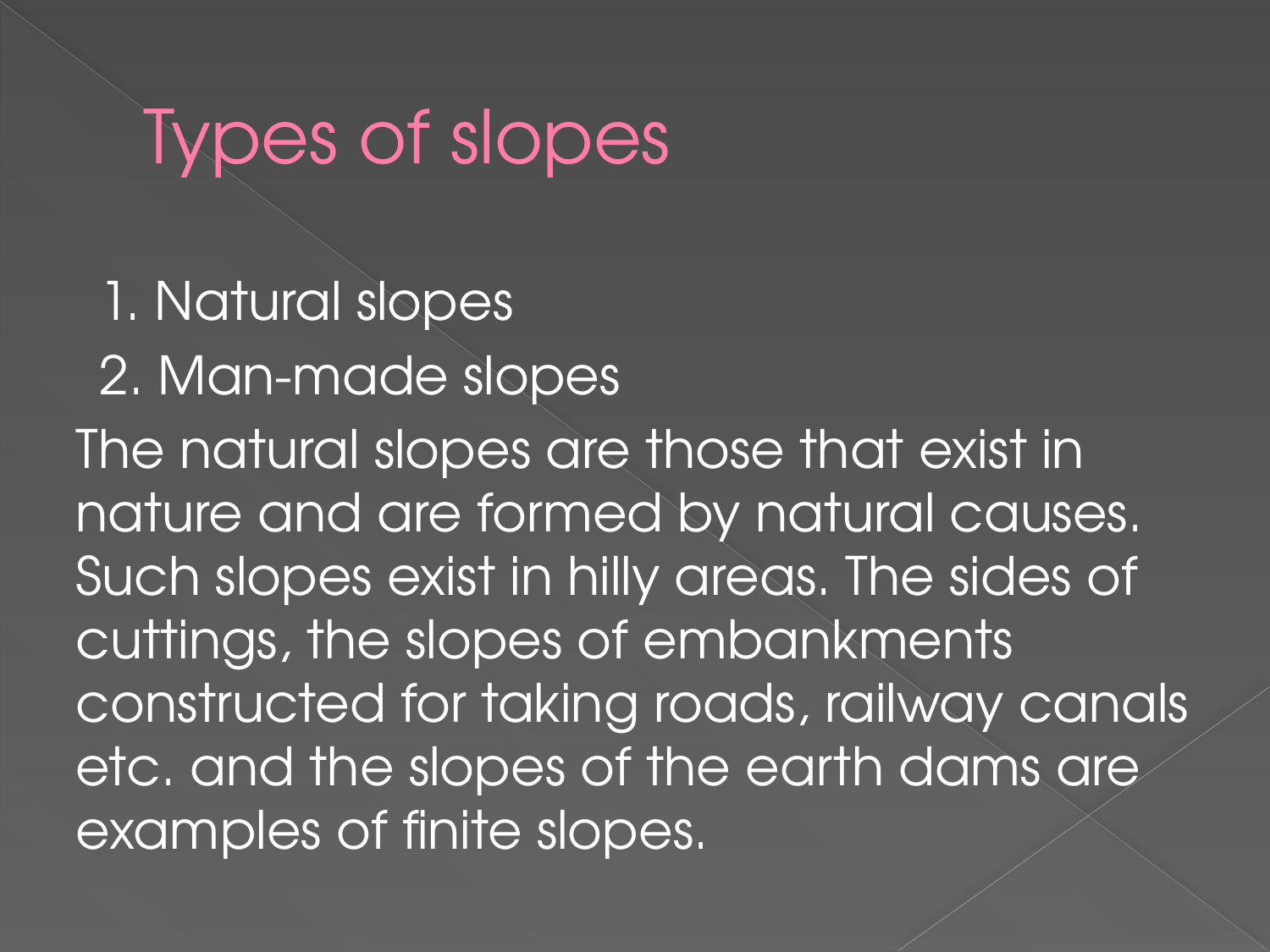

# Types of slopes
 1. Natural slopes
 2. Man-made slopes
The natural slopes are those that exist in nature and are formed by natural causes. Such slopes exist in hilly areas. The sides of cuttings, the slopes of embankments constructed for taking roads, railway canals etc. and the slopes of the earth dams are examples of finite slopes.